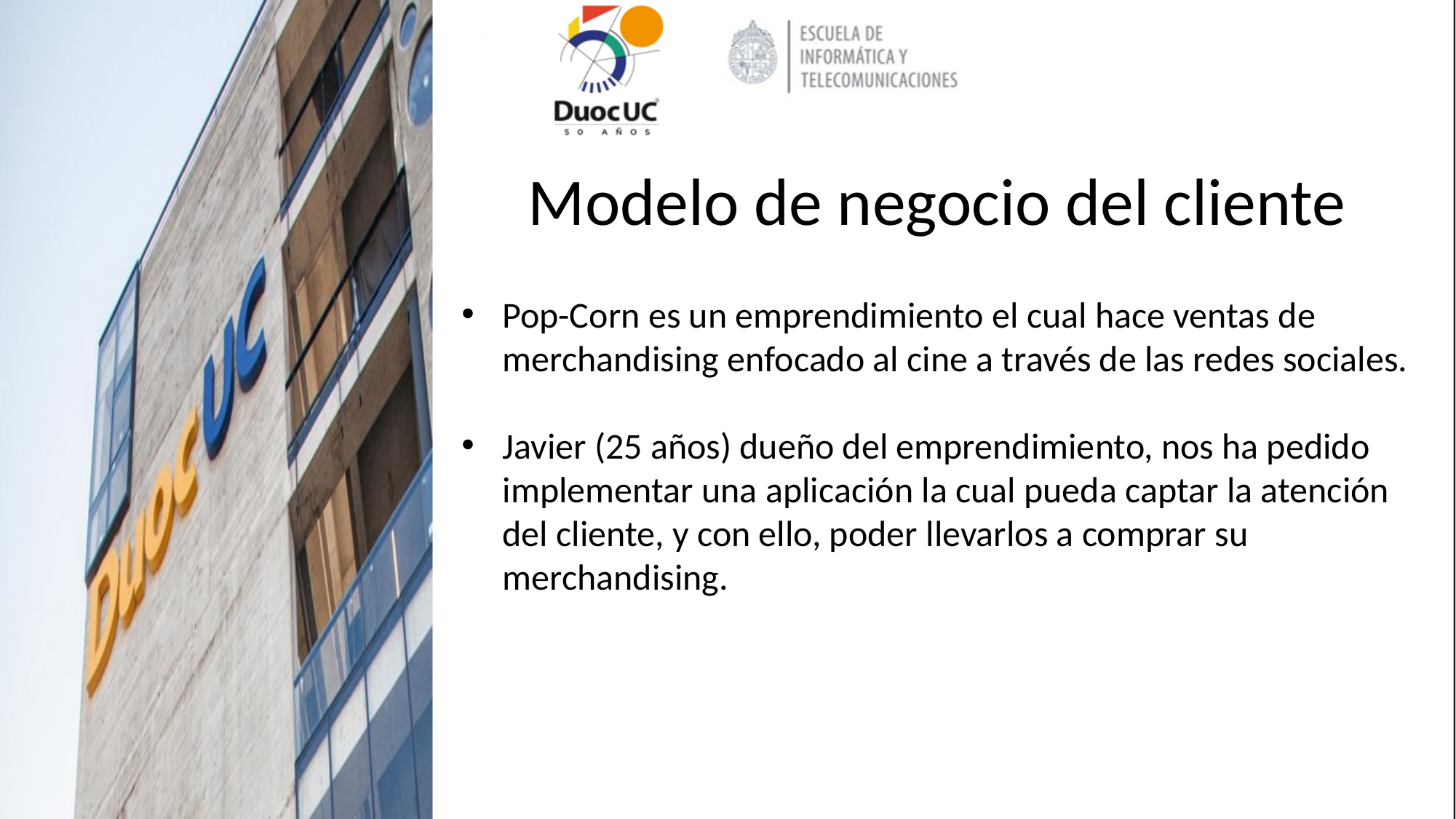

#
Modelo de negocio del cliente
Pop-Corn es un emprendimiento el cual hace ventas de merchandising enfocado al cine a través de las redes sociales.

Javier (25 años) dueño del emprendimiento, nos ha pedido implementar una aplicación la cual pueda captar la atención del cliente, y con ello, poder llevarlos a comprar su merchandising.